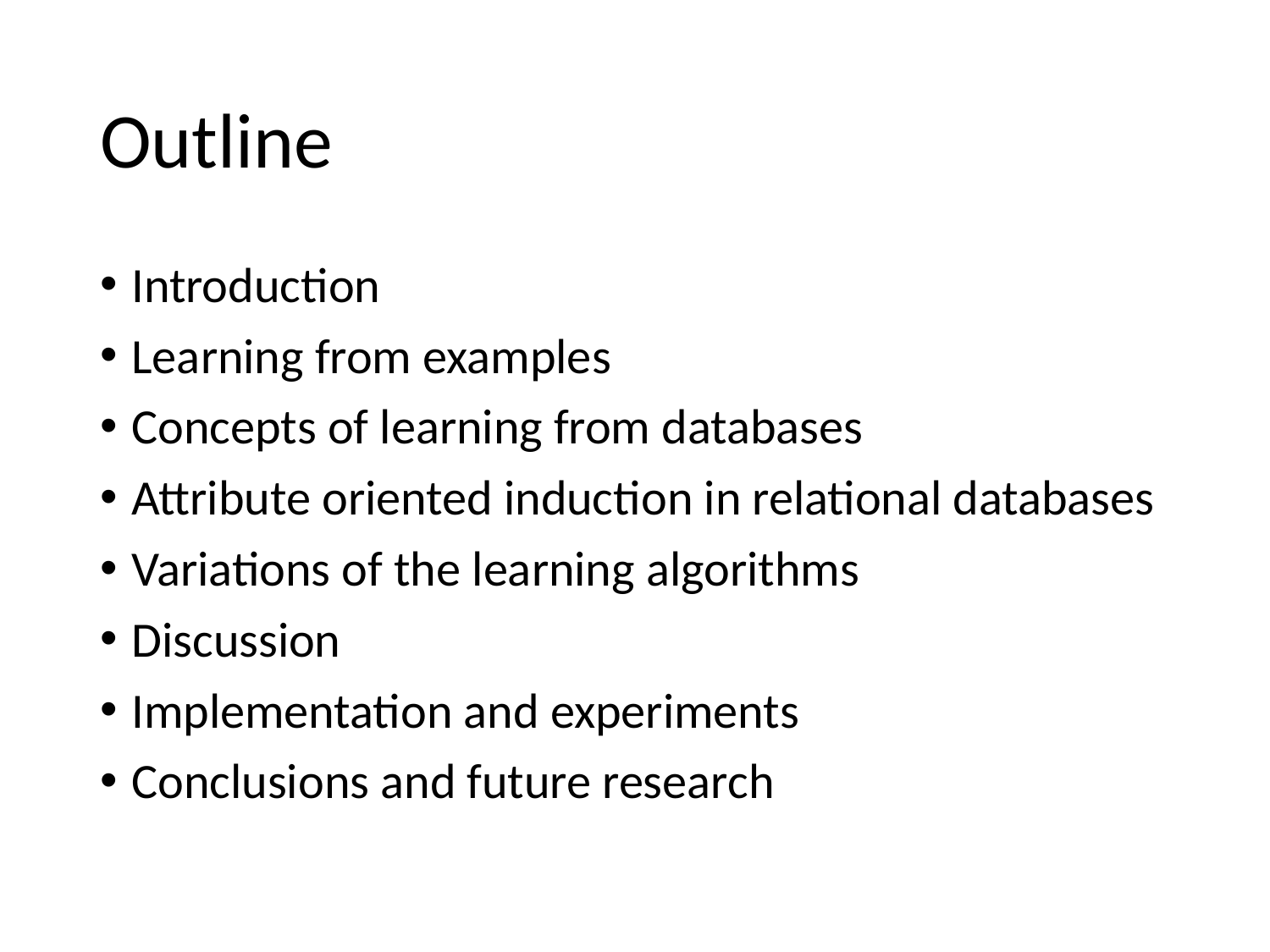

# Outline
Introduction
Learning from examples
Concepts of learning from databases
Attribute oriented induction in relational databases
Variations of the learning algorithms
Discussion
Implementation and experiments
Conclusions and future research